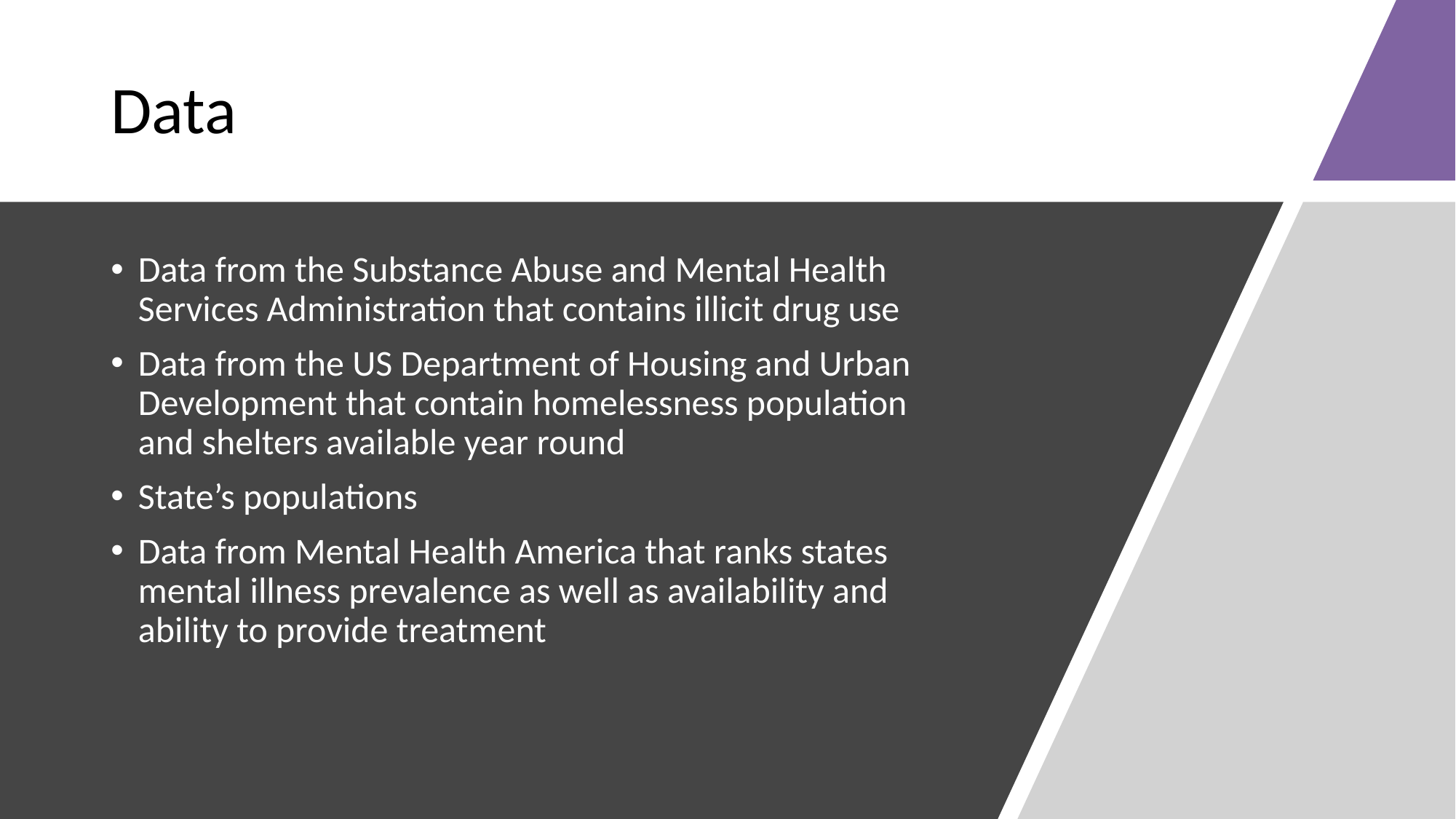

# Data

Data from the Substance Abuse and Mental Health Services Administration that contains illicit drug use
Data from the US Department of Housing and Urban Development that contain homelessness population and shelters available year round
State’s populations
Data from Mental Health America that ranks states mental illness prevalence as well as availability and ability to provide treatment